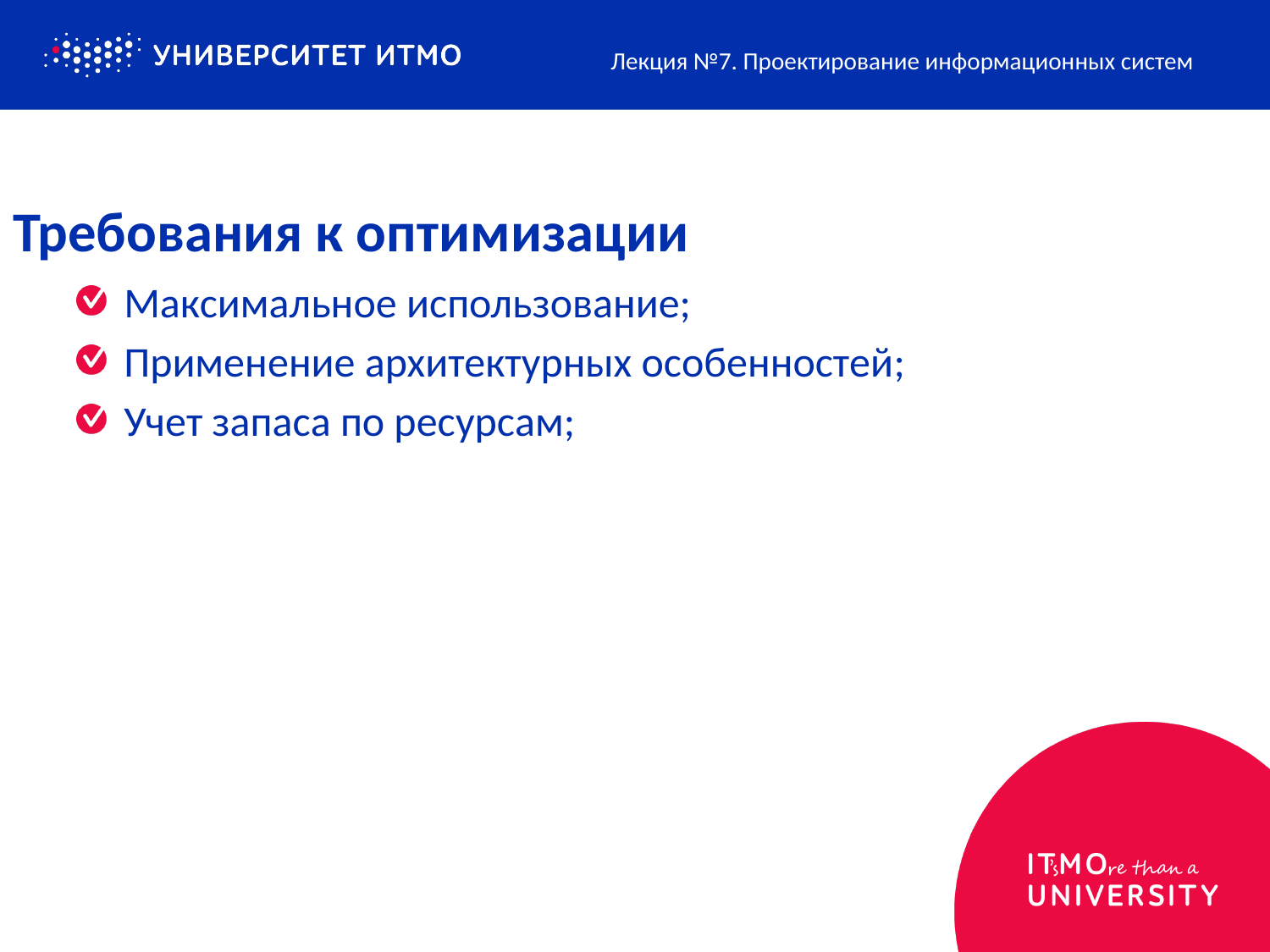

Лекция №7. Проектирование информационных систем
# Требования к оптимизации
Максимальное использование;
Применение архитектурных особенностей;
Учет запаса по ресурсам;